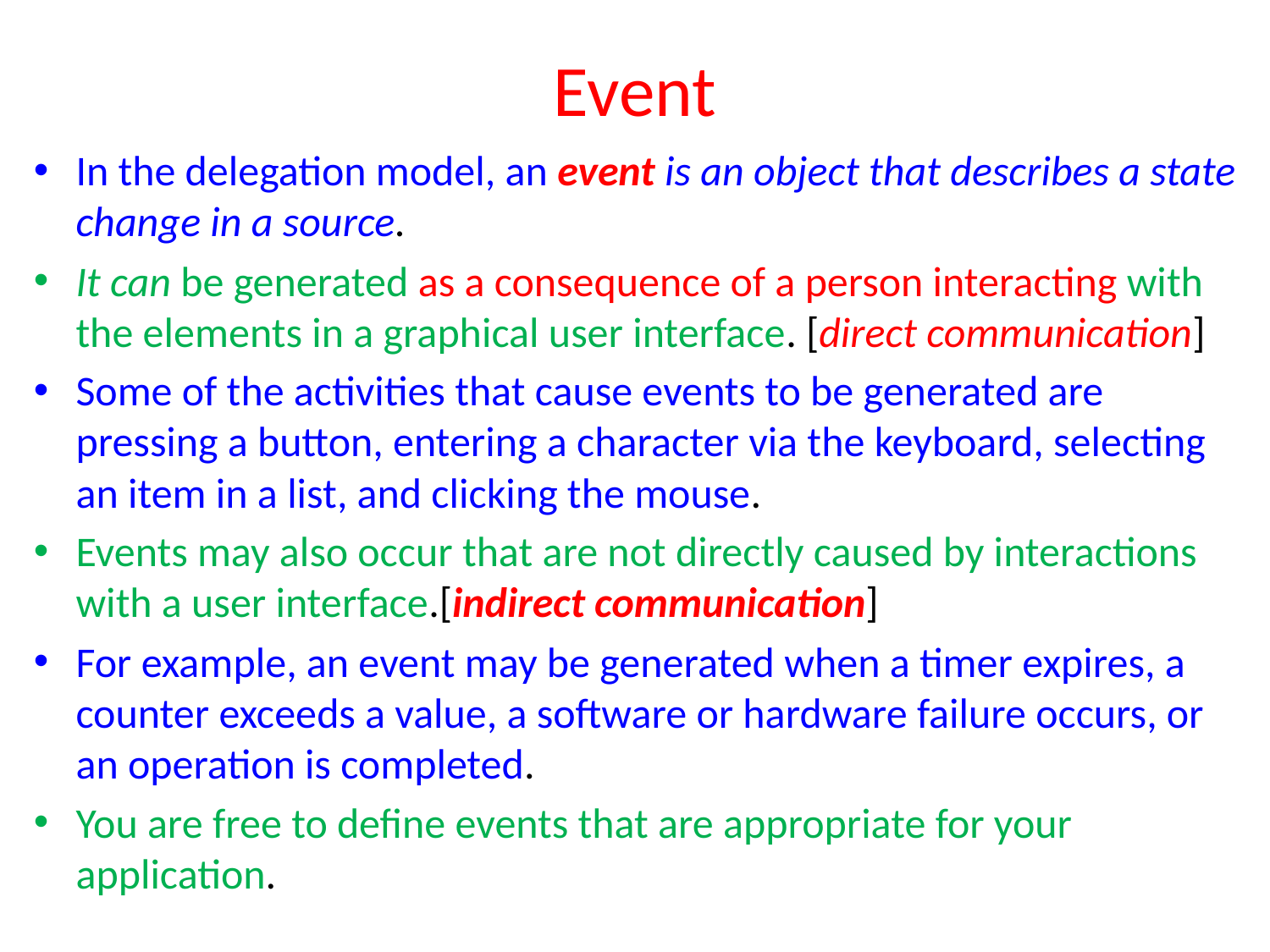

# Event
In the delegation model, an event is an object that describes a state change in a source.
It can be generated as a consequence of a person interacting with the elements in a graphical user interface. [direct communication]
Some of the activities that cause events to be generated are pressing a button, entering a character via the keyboard, selecting an item in a list, and clicking the mouse.
Events may also occur that are not directly caused by interactions with a user interface.[indirect communication]
For example, an event may be generated when a timer expires, a counter exceeds a value, a software or hardware failure occurs, or an operation is completed.
You are free to define events that are appropriate for your application.